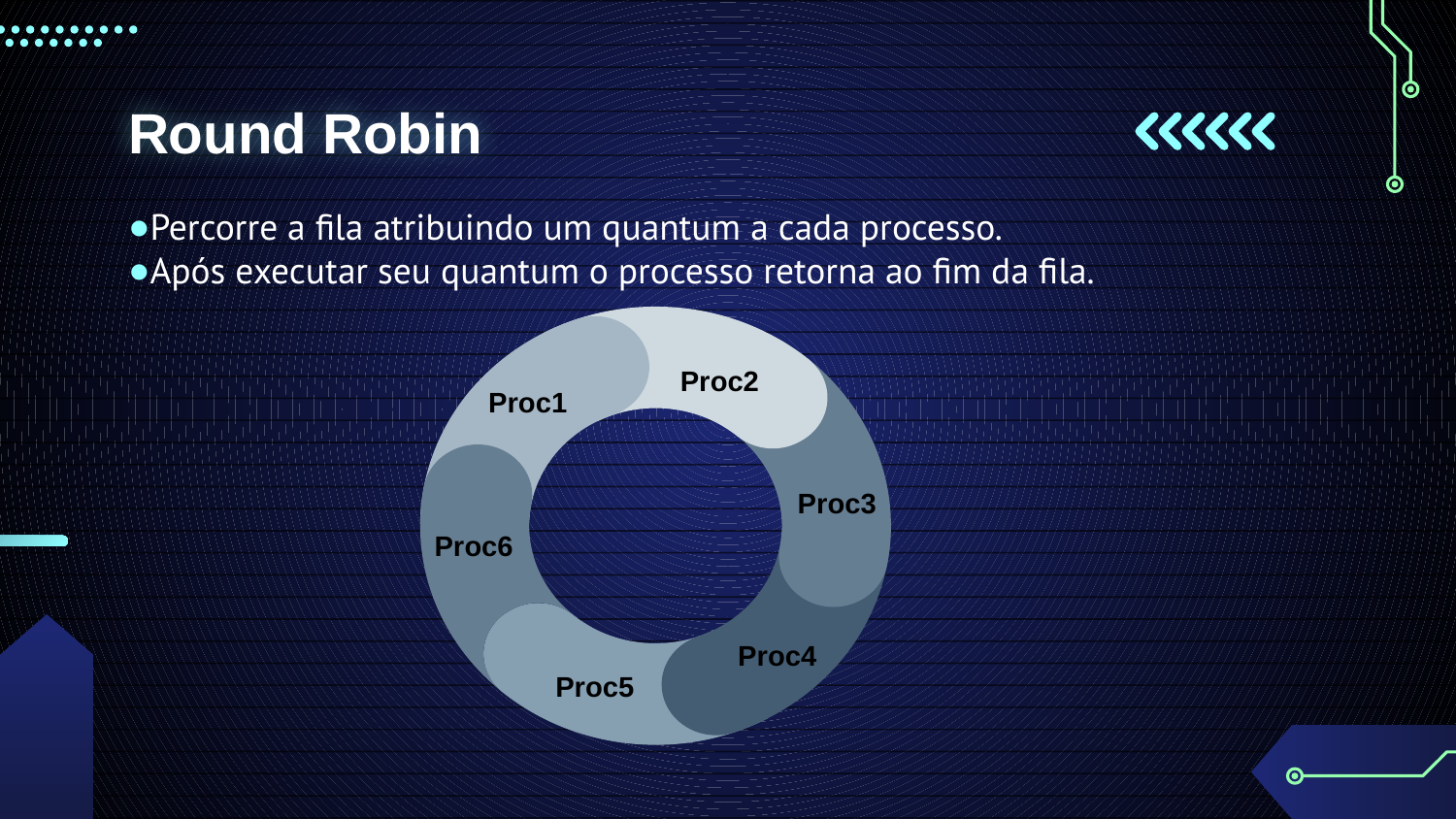

# Round Robin

Percorre a fila atribuindo um quantum a cada processo.
Após executar seu quantum o processo retorna ao fim da fila.

Proc2
Proc1
Proc3
Proc6
Proc4
Proc5